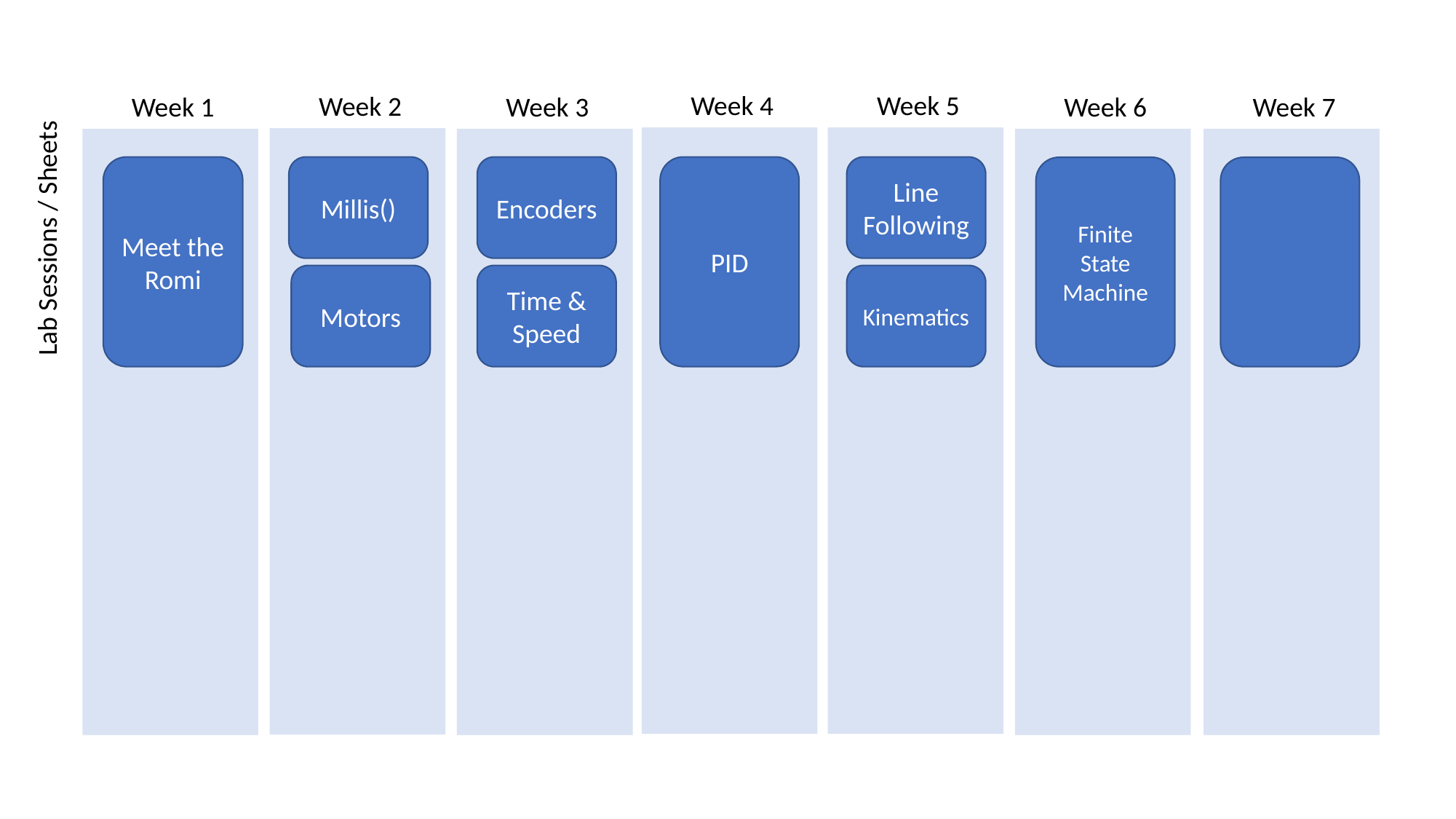

Lab Sessions / Sheets
Week 4
Week 5
Week 2
Week 1
Week 3
Week 6
Week 7

Encoders
PID
Line Following
Millis()
Meet the Romi
Finite State Machine

Time & Speed
Kinematics
Motors